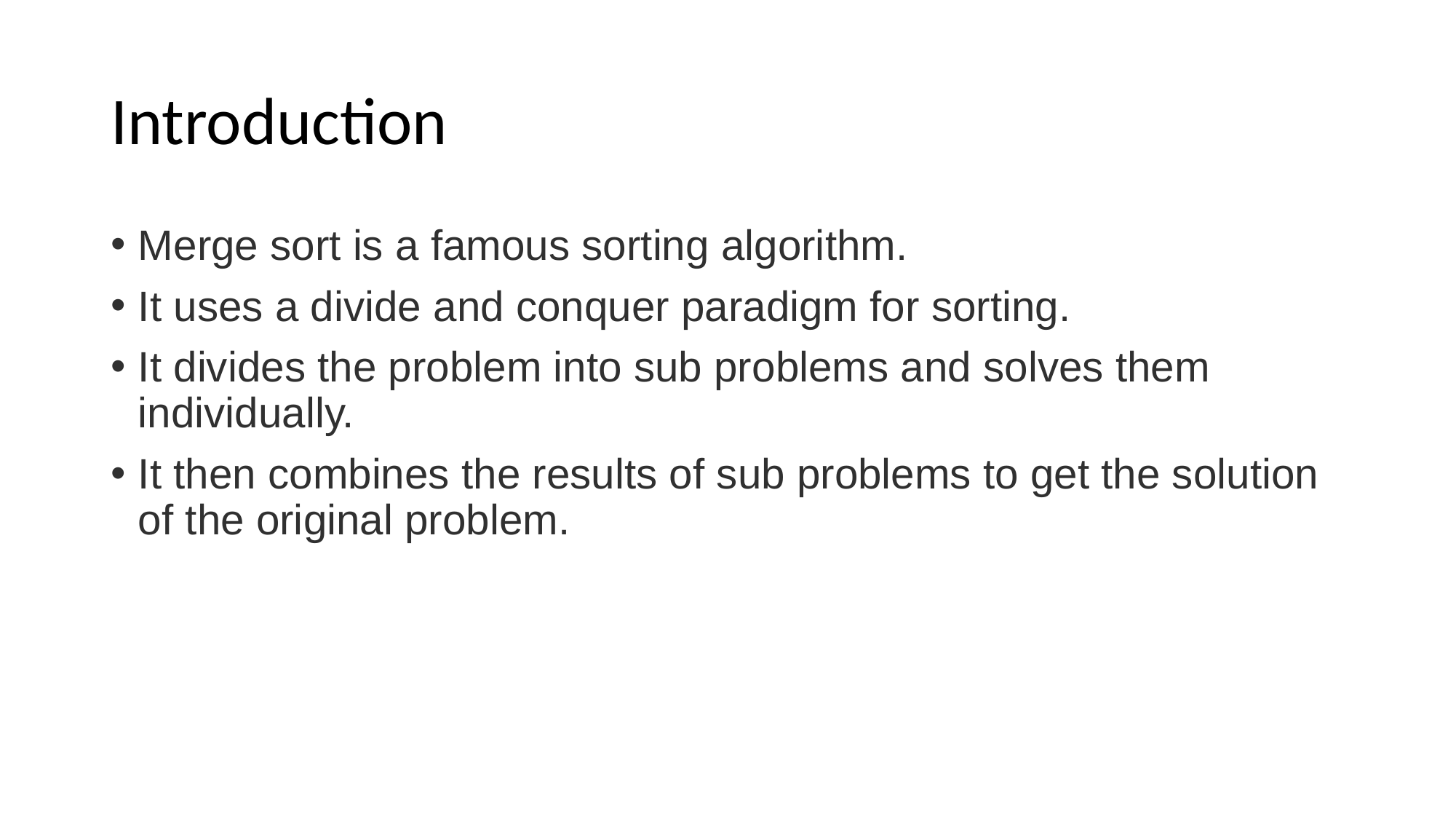

# Introduction
Merge sort is a famous sorting algorithm.
It uses a divide and conquer paradigm for sorting.
It divides the problem into sub problems and solves them individually.
It then combines the results of sub problems to get the solution of the original problem.